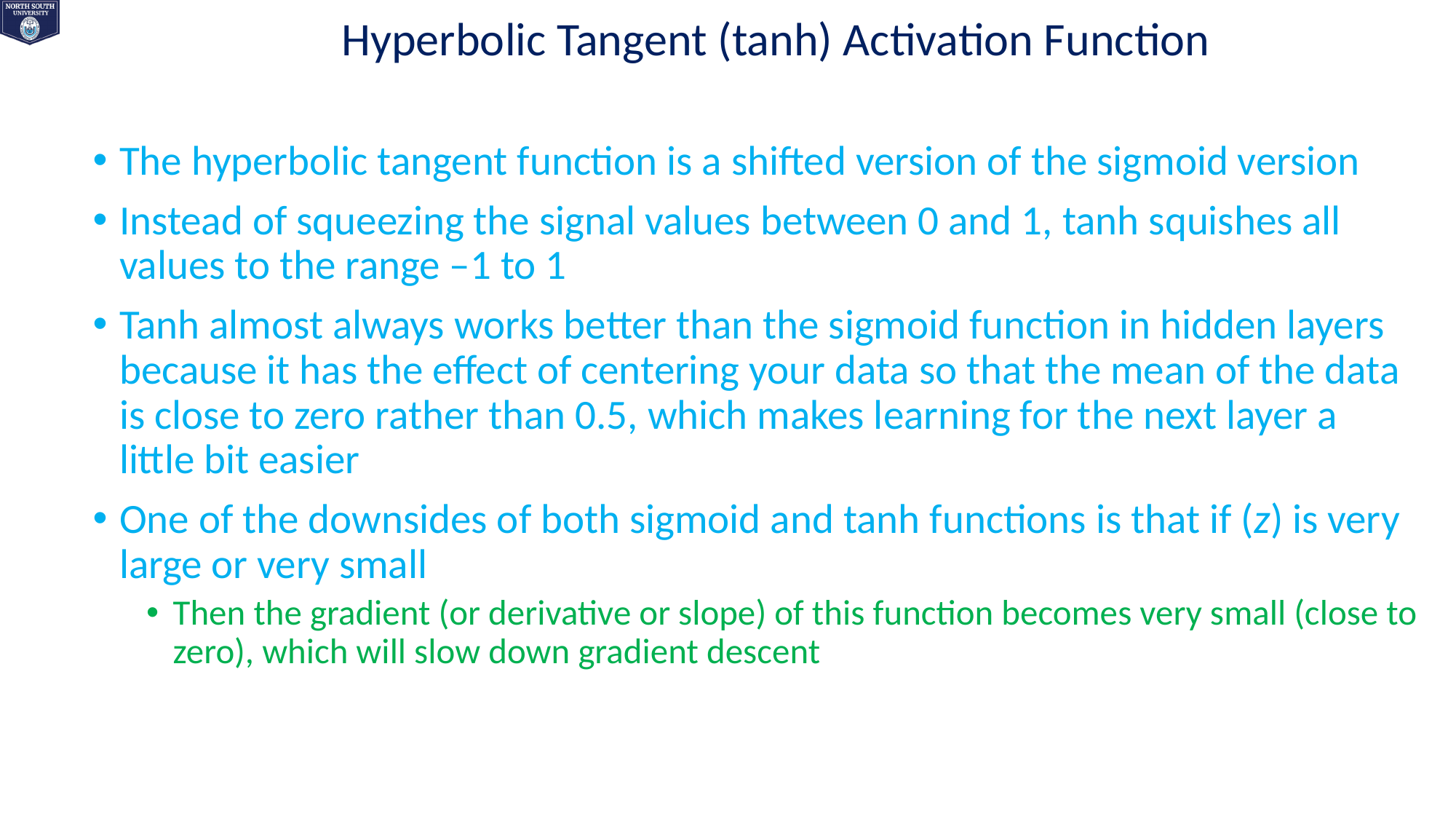

# Hyperbolic Tangent (tanh) Activation Function
The hyperbolic tangent function is a shifted version of the sigmoid version
Instead of squeezing the signal values between 0 and 1, tanh squishes all values to the range –1 to 1
Tanh almost always works better than the sigmoid function in hidden layers because it has the effect of centering your data so that the mean of the data is close to zero rather than 0.5, which makes learning for the next layer a little bit easier
One of the downsides of both sigmoid and tanh functions is that if (z) is very large or very small
Then the gradient (or derivative or slope) of this function becomes very small (close to zero), which will slow down gradient descent